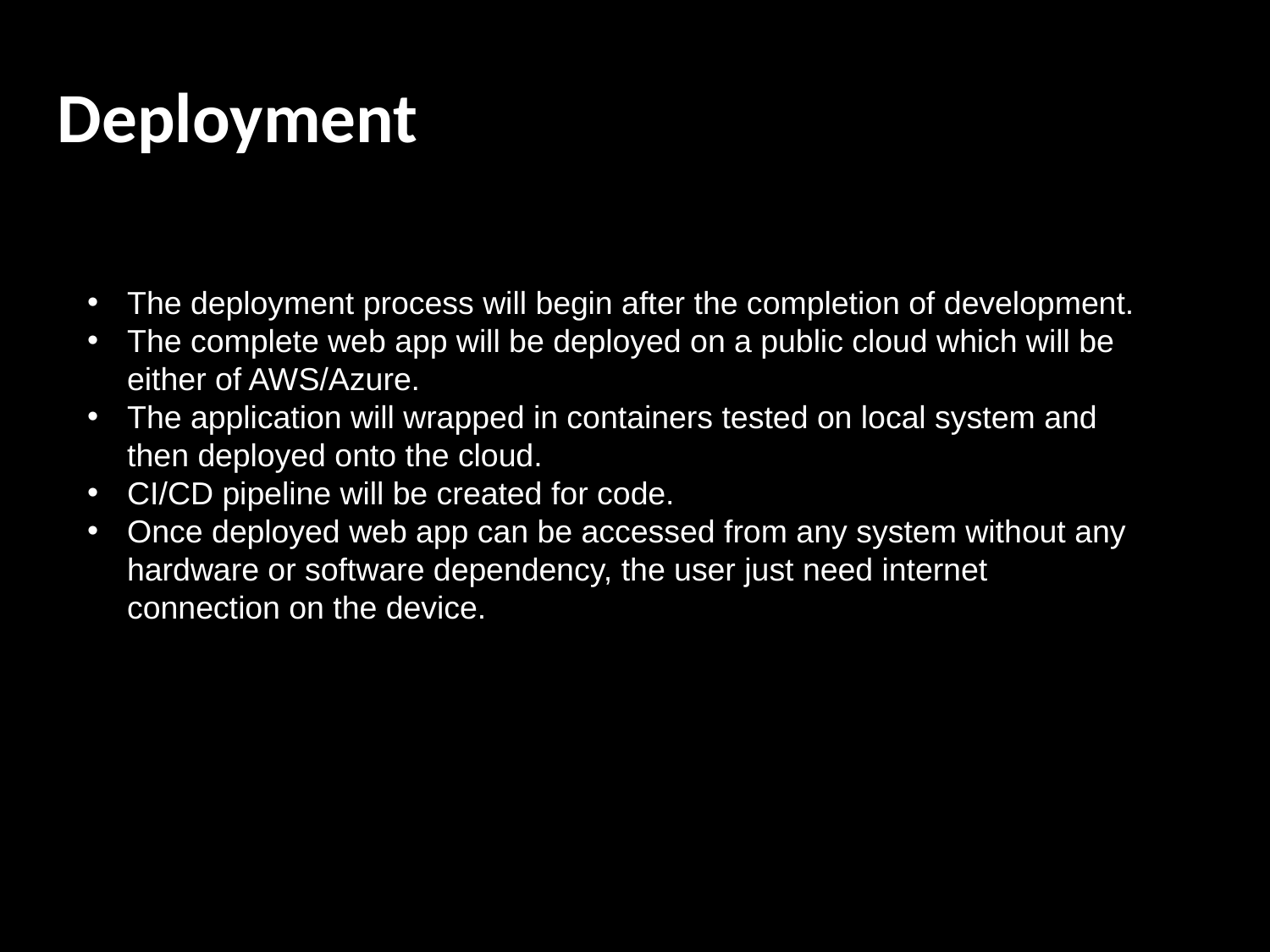

Deployment
The deployment process will begin after the completion of development.
The complete web app will be deployed on a public cloud which will be either of AWS/Azure.
The application will wrapped in containers tested on local system and then deployed onto the cloud.
CI/CD pipeline will be created for code.
Once deployed web app can be accessed from any system without any hardware or software dependency, the user just need internet connection on the device.